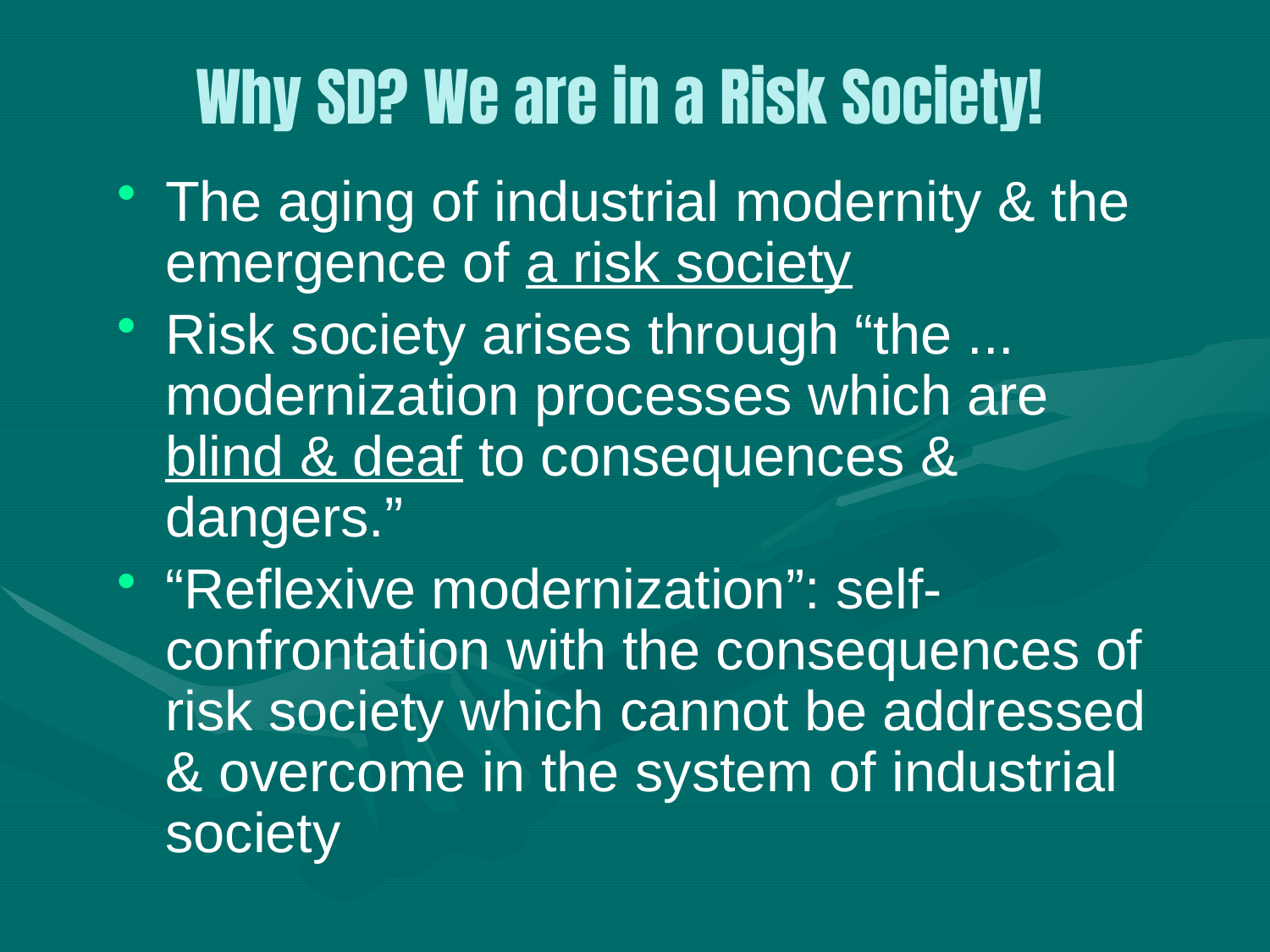

# Why SD? We are in a Risk Society!
The aging of industrial modernity & the emergence of a risk society
Risk society arises through “the ... modernization processes which are blind & deaf to consequences & dangers.”
“Reflexive modernization”: self-confrontation with the consequences of risk society which cannot be addressed & overcome in the system of industrial society